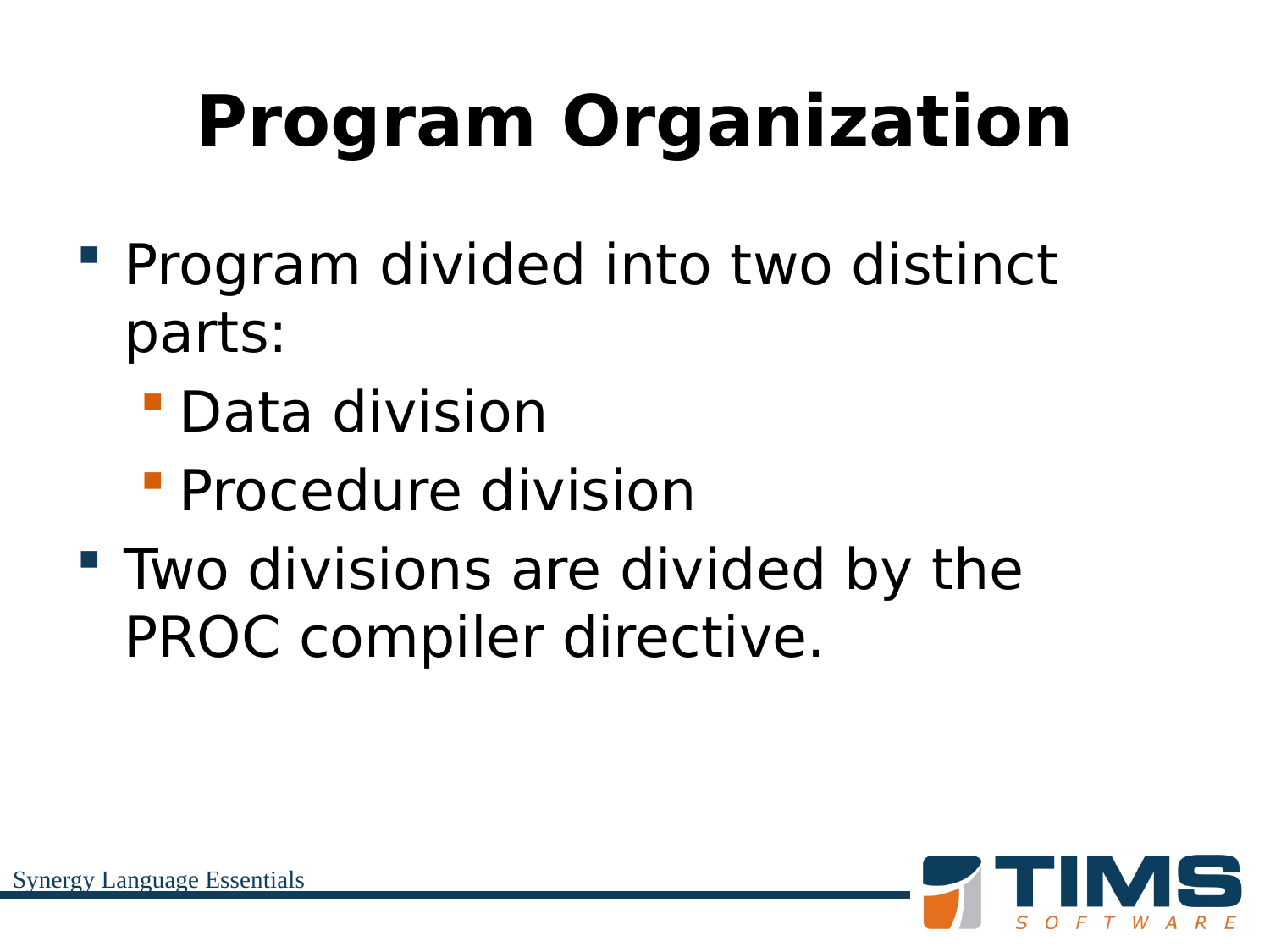

# Program Organization
Program divided into two distinct parts:
Data division
Procedure division
Two divisions are divided by the PROC compiler directive.
Synergy Language Essentials